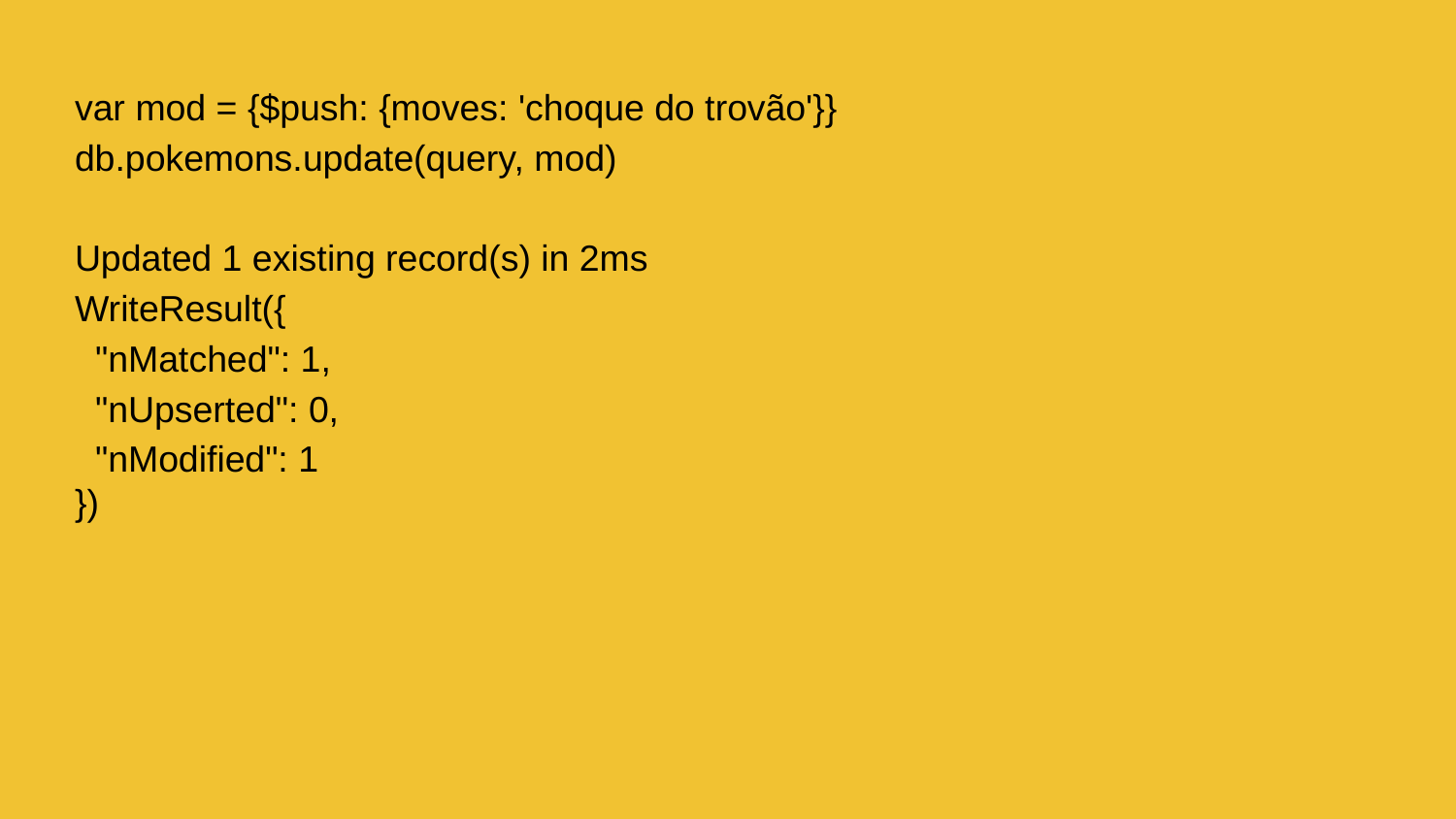

var mod = {$push: {moves: 'choque do trovão'}}
db.pokemons.update(query, mod)

Updated 1 existing record(s) in 2ms
WriteResult({
  "nMatched": 1,
  "nUpserted": 0,
  "nModified": 1
})